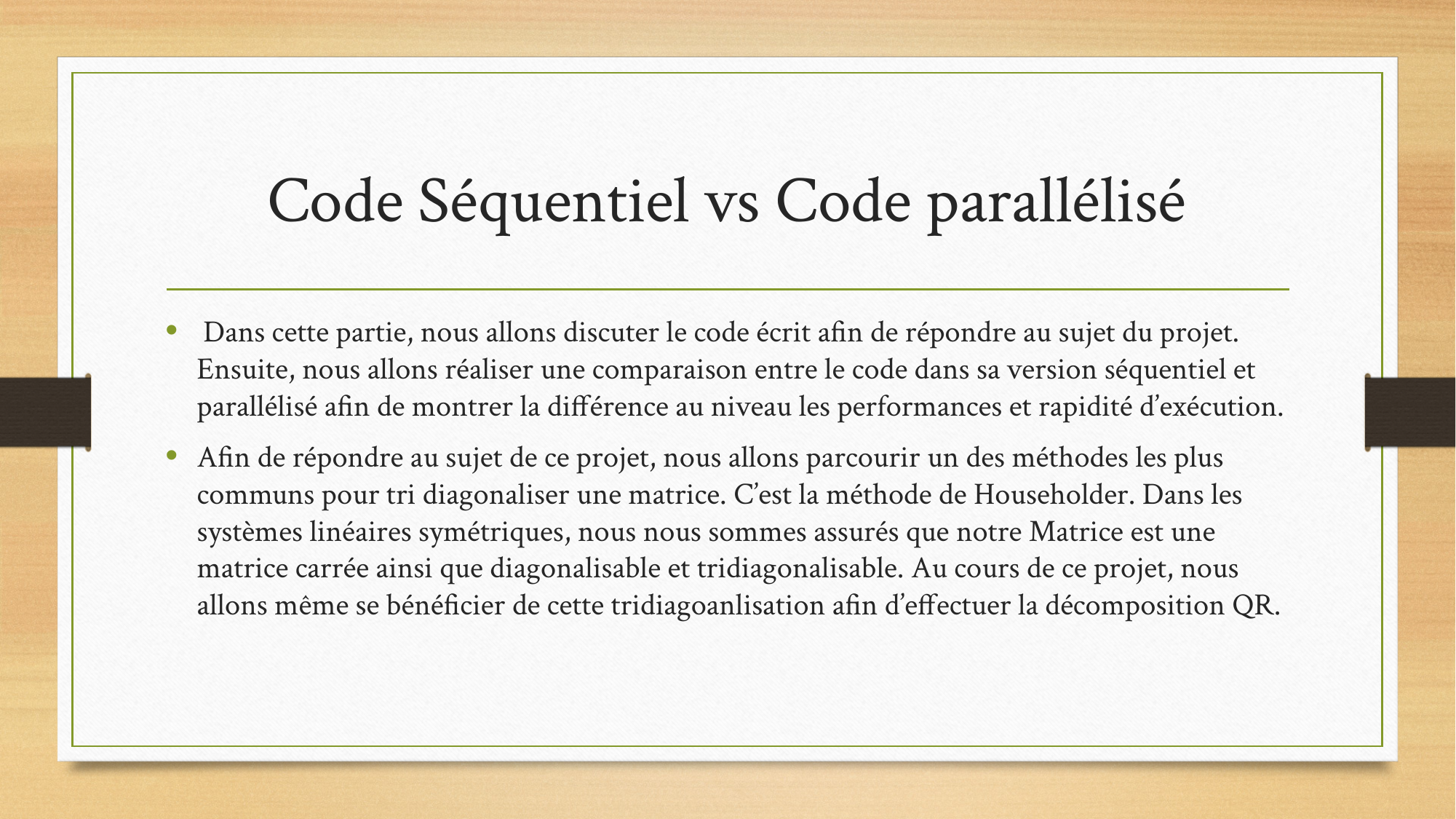

# Code Séquentiel vs Code parallélisé
 Dans cette partie, nous allons discuter le code écrit afin de répondre au sujet du projet. Ensuite, nous allons réaliser une comparaison entre le code dans sa version séquentiel et parallélisé afin de montrer la différence au niveau les performances et rapidité d’exécution.
Afin de répondre au sujet de ce projet, nous allons parcourir un des méthodes les plus communs pour tri diagonaliser une matrice. C’est la méthode de Householder. Dans les systèmes linéaires symétriques, nous nous sommes assurés que notre Matrice est une matrice carrée ainsi que diagonalisable et tridiagonalisable. Au cours de ce projet, nous allons même se bénéficier de cette tridiagoanlisation afin d’effectuer la décomposition QR.